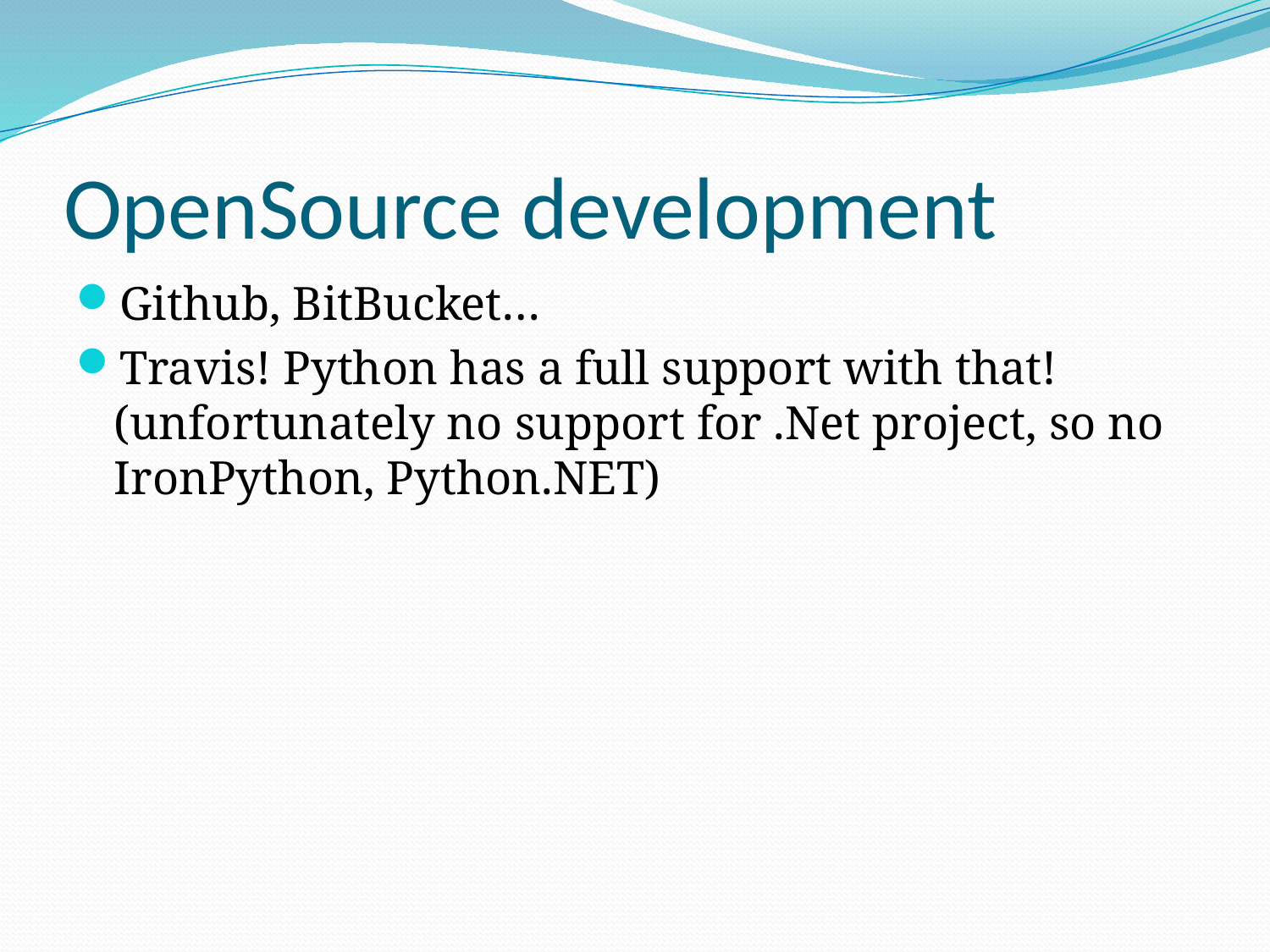

# OpenSource development
Github, BitBucket…
Travis! Python has a full support with that! (unfortunately no support for .Net project, so no IronPython, Python.NET)